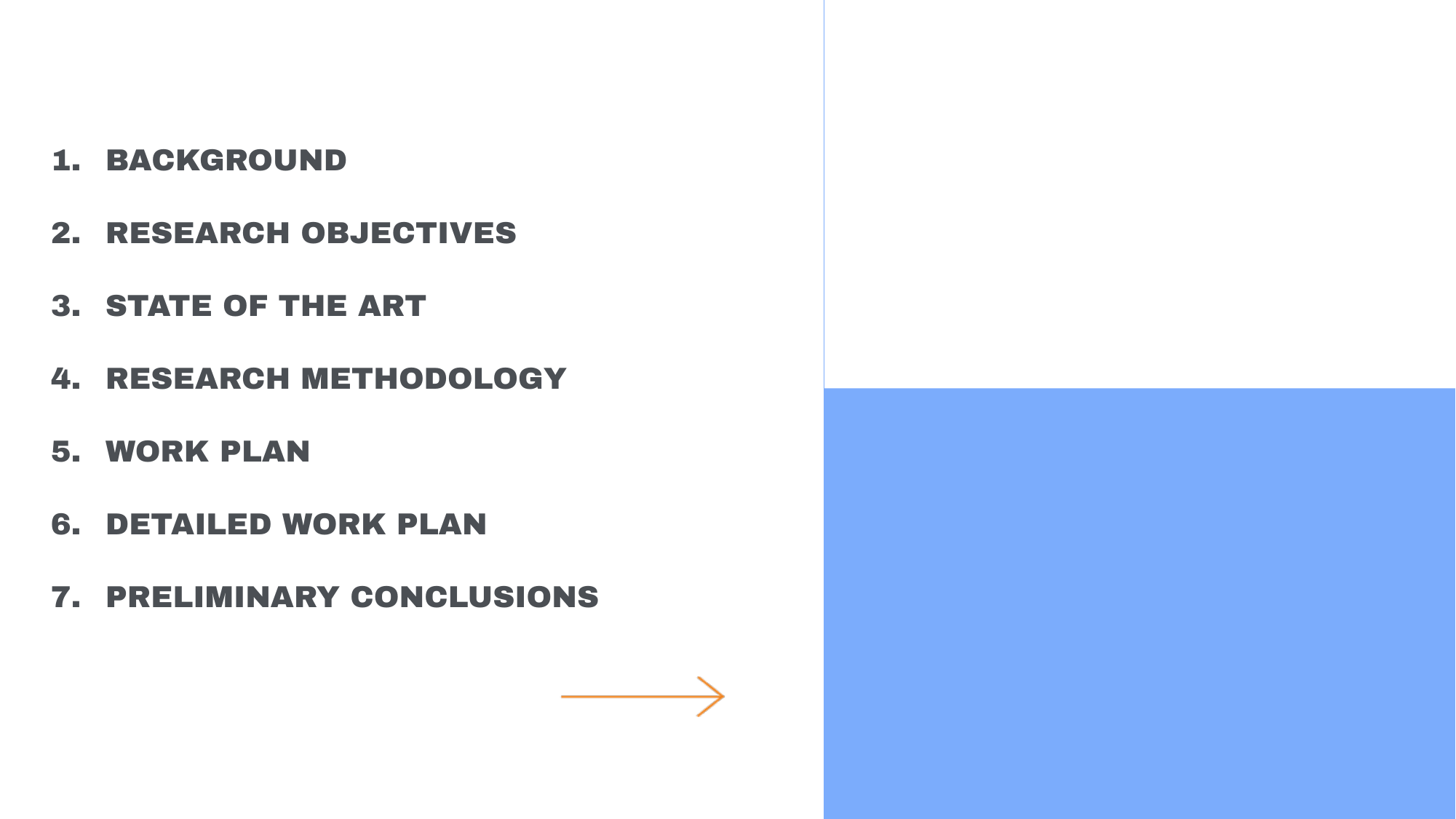

background
Research objectives
State of the art
Research Methodology
Work plan
Detailed work PLAN
PRELIMINARY Conclusions